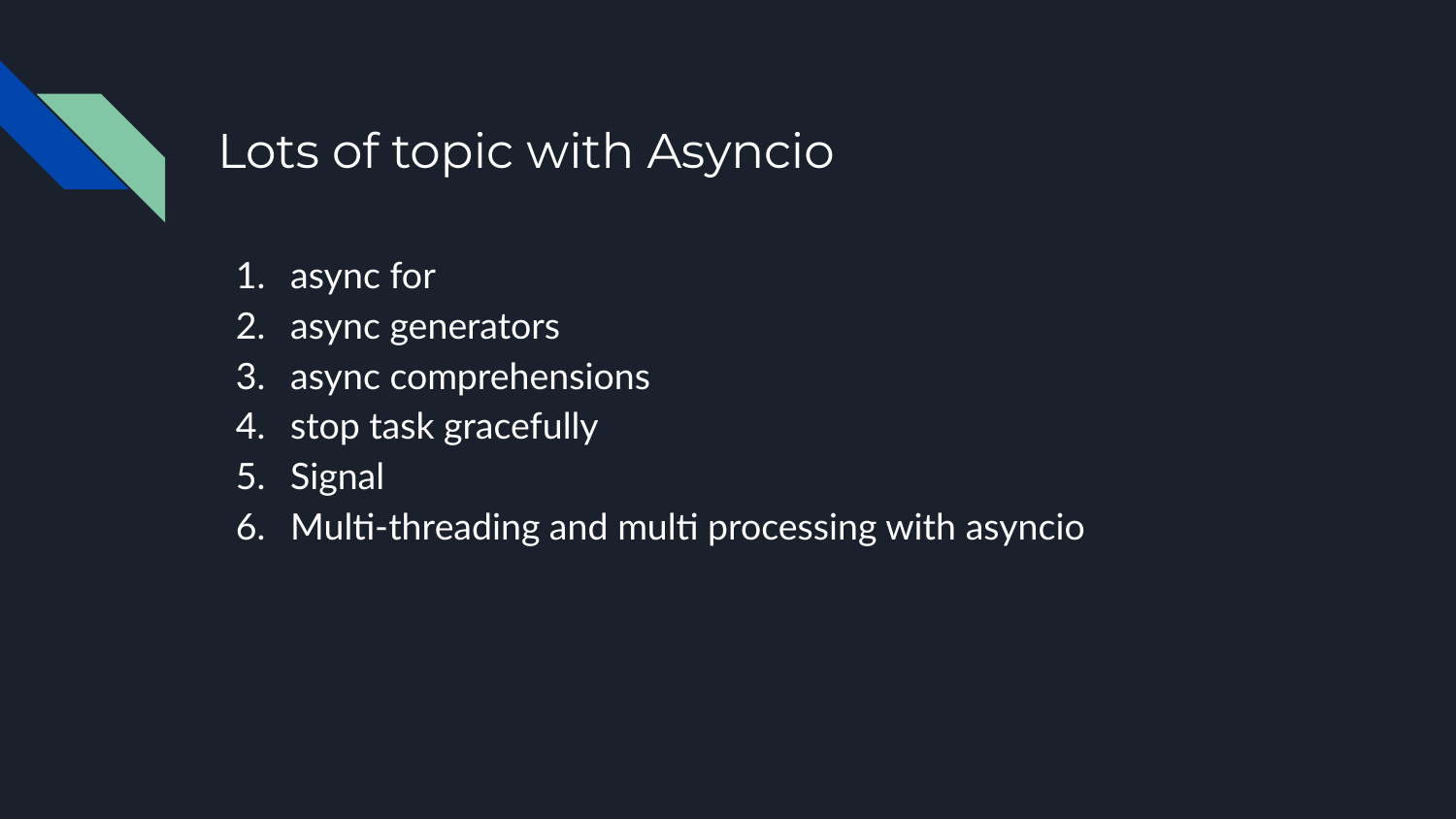

# Lots of topic with Asyncio
async for
async generators
async comprehensions
stop task gracefully
Signal
Multi-threading and multi processing with asyncio